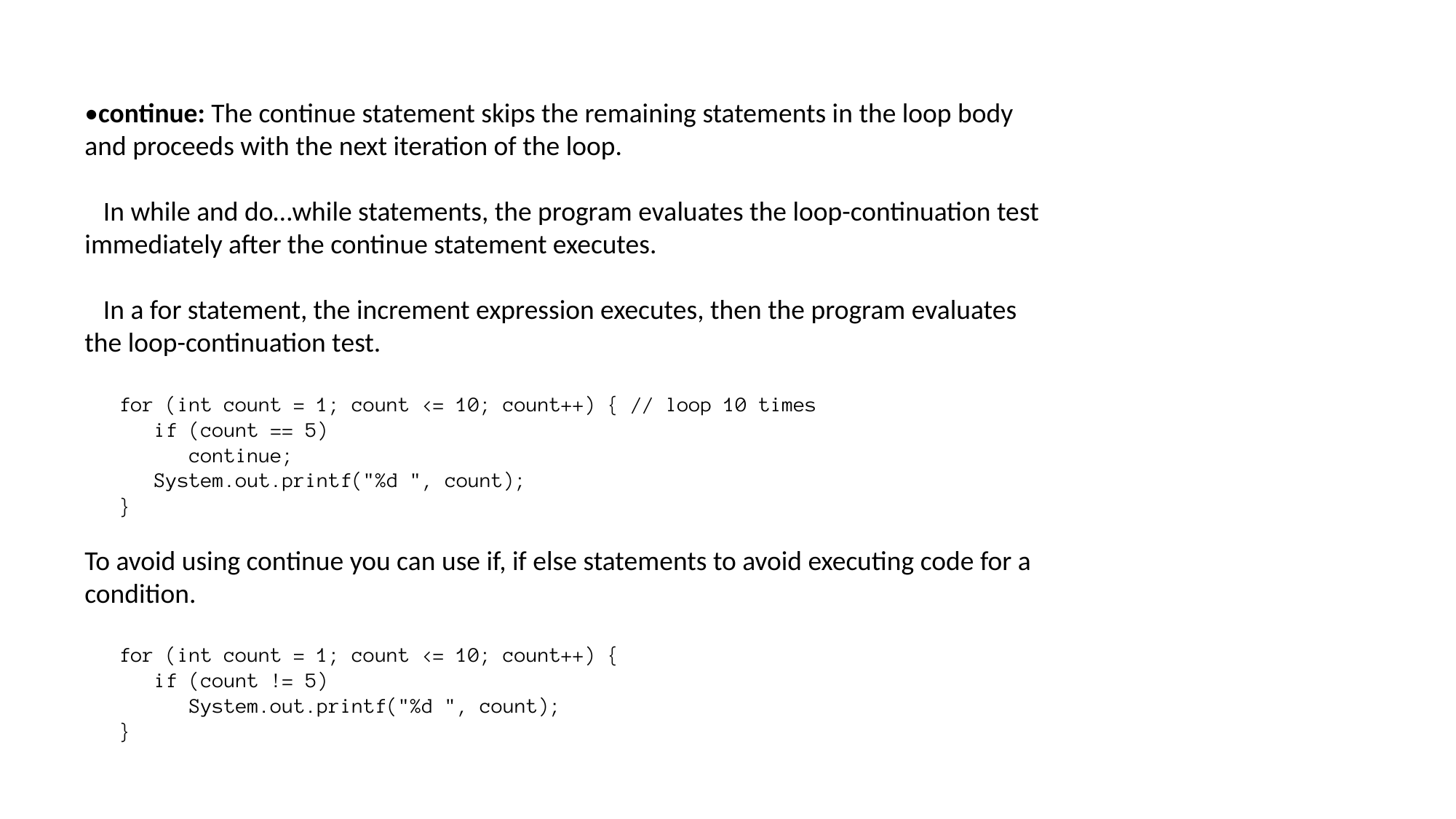

•continue: The continue statement skips the remaining statements in the loop body and proceeds with the next iteration of the loop.

   In while and do…while statements, the program evaluates the loop-continuation test immediately after the continue statement executes.

   In a for statement, the increment expression executes, then the program evaluates the loop-continuation test.

   for (int count = 1; count <= 10; count++) { // loop 10 times
      if (count == 5)
         continue;
      System.out.printf("%d ", count);
   }

To avoid using continue you can use if, if else statements to avoid executing code for a condition.

   for (int count = 1; count <= 10; count++) {
      if (count != 5)
         System.out.printf("%d ", count);
   }